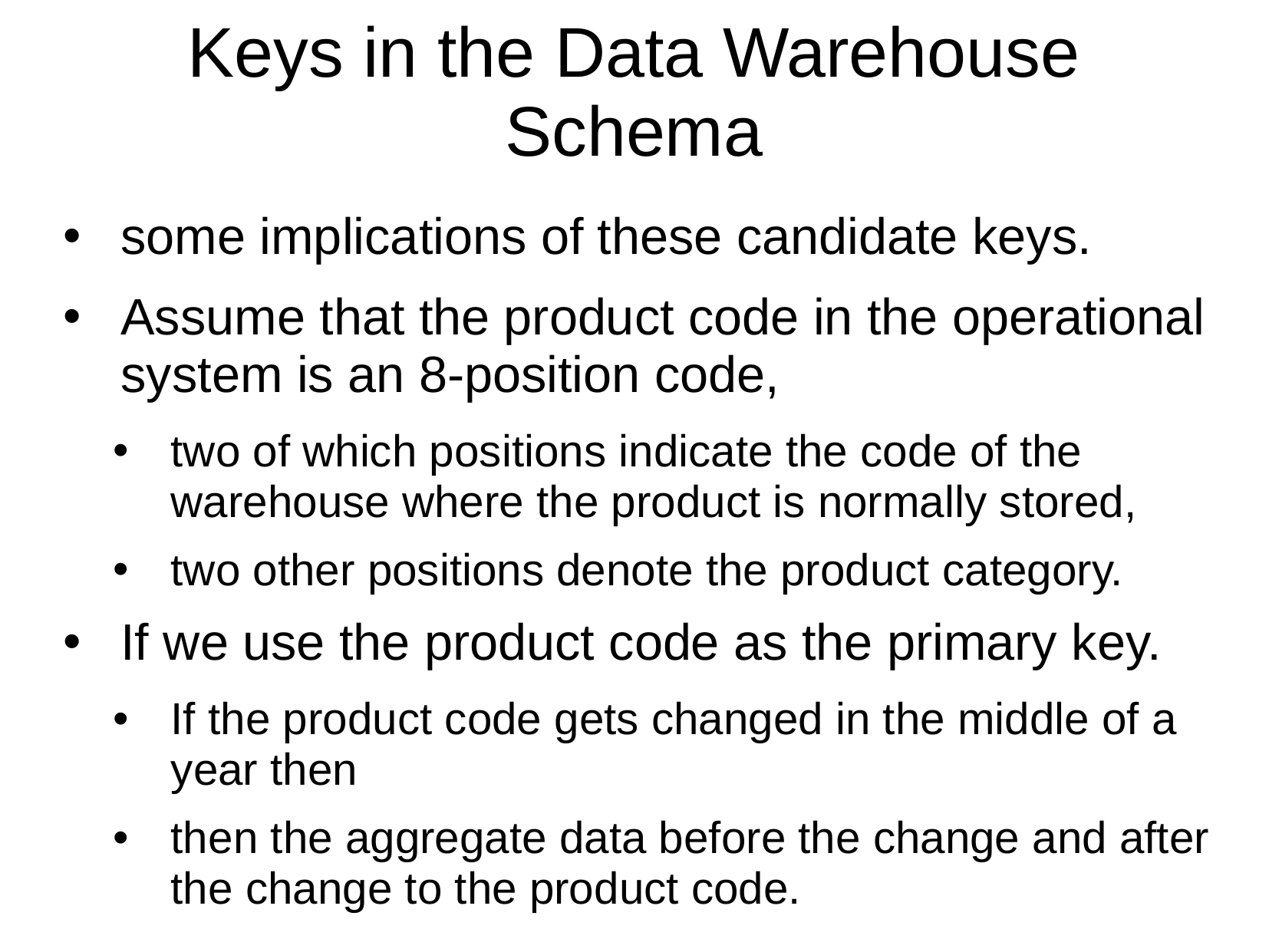

Keys in the Data Warehouse Schema
some implications of these candidate keys.
Assume that the product code in the operational system is an 8-position code,
two of which positions indicate the code of the warehouse where the product is normally stored,
two other positions denote the product category.
If we use the product code as the primary key.
If the product code gets changed in the middle of a year then
then the aggregate data before the change and after the change to the product code.